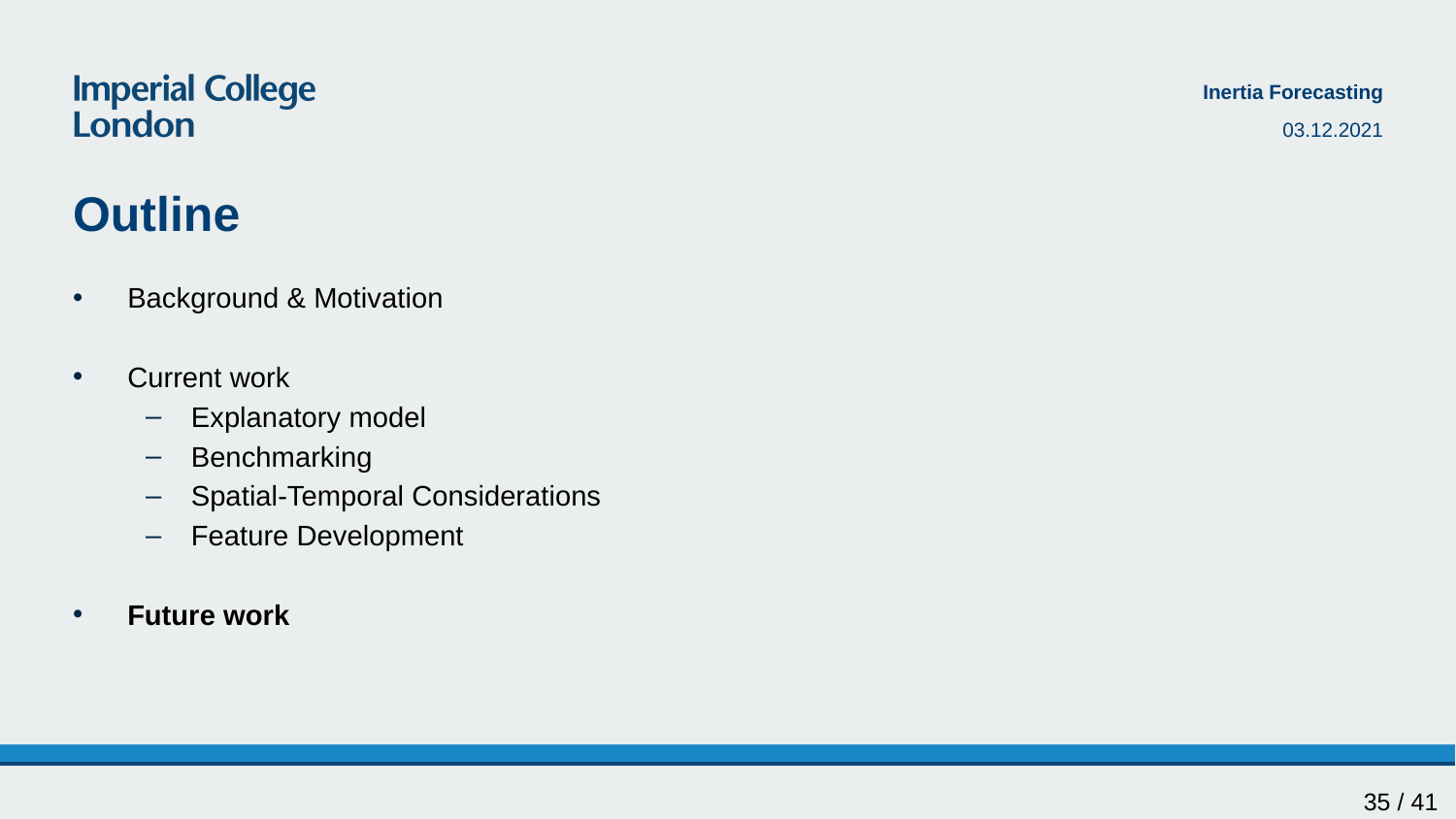

Inertia Forecasting
03.12.2021
# Outline
Background & Motivation

Current work
Explanatory model
Benchmarking
Spatial-Temporal Considerations
Feature Development

Future work